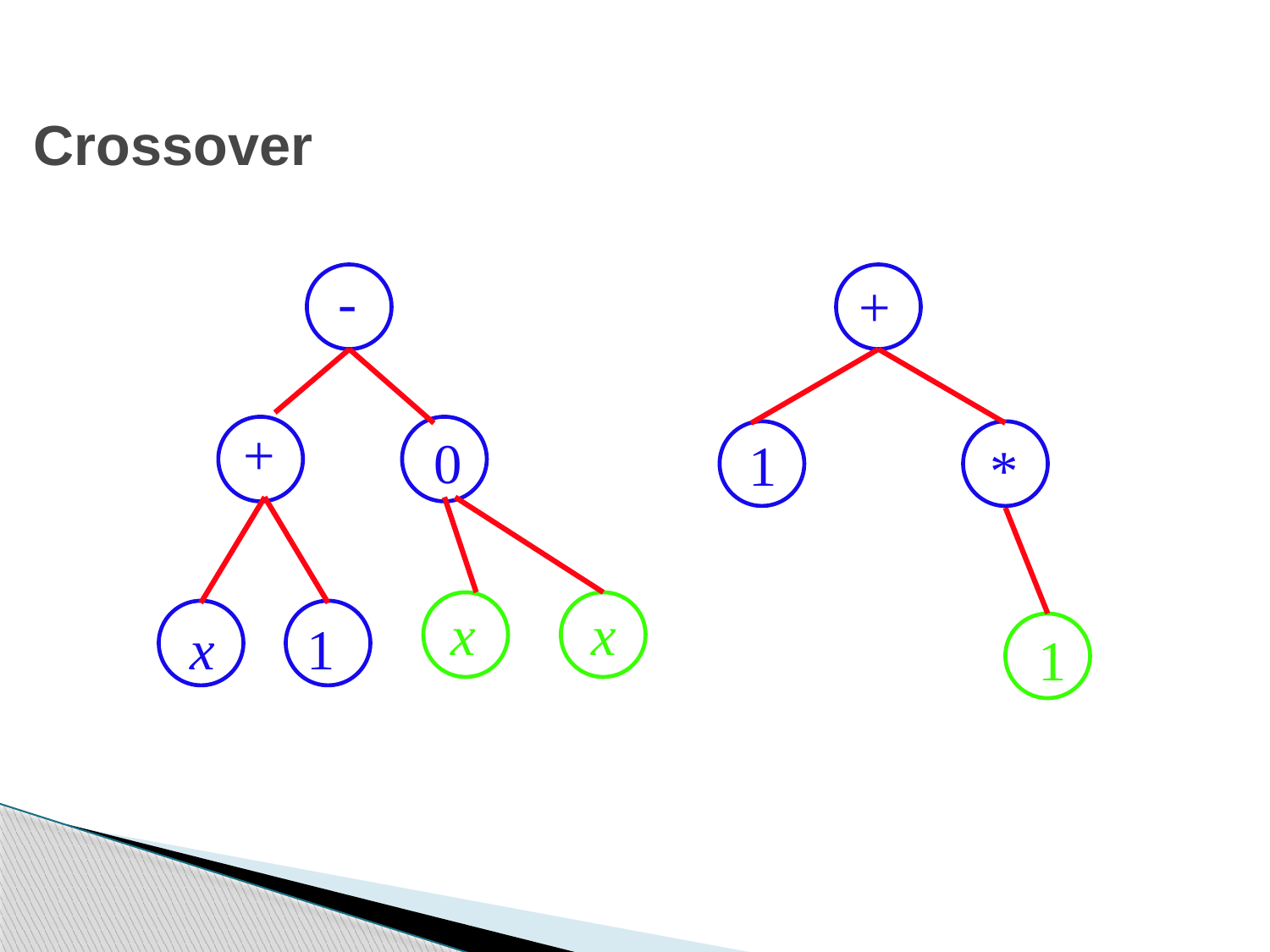

Crossover
-

+

+

0

1

*

x

x

x
1

1